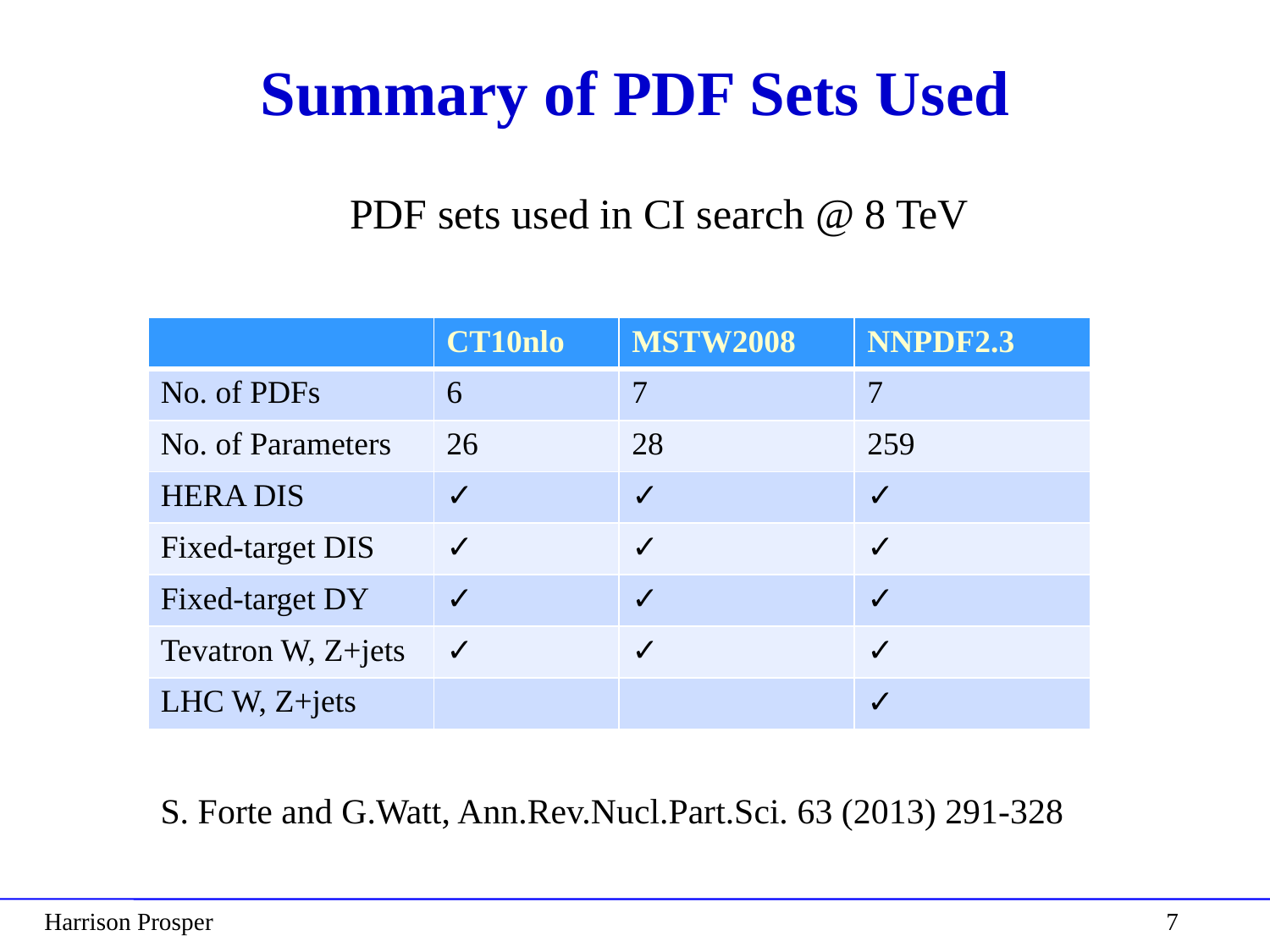

# Summary of PDF Sets Used
		      PDF sets used in CI search @ 8 TeV
|  | CT10nlo | MSTW2008 | NNPDF2.3 |
| --- | --- | --- | --- |
| No. of PDFs | 6 | 7 | 7 |
| No. of Parameters | 26 | 28 | 259 |
| HERA DIS | ✓ | ✓ | ✓ |
| Fixed-target DIS | ✓ | ✓ | ✓ |
| Fixed-target DY | ✓ | ✓ | ✓ |
| Tevatron W, Z+jets | ✓ | ✓ | ✓ |
| LHC W, Z+jets |  |  | ✓ |
S. Forte and G.Watt, Ann.Rev.Nucl.Part.Sci. 63 (2013) 291-328
Harrison Prosper
7